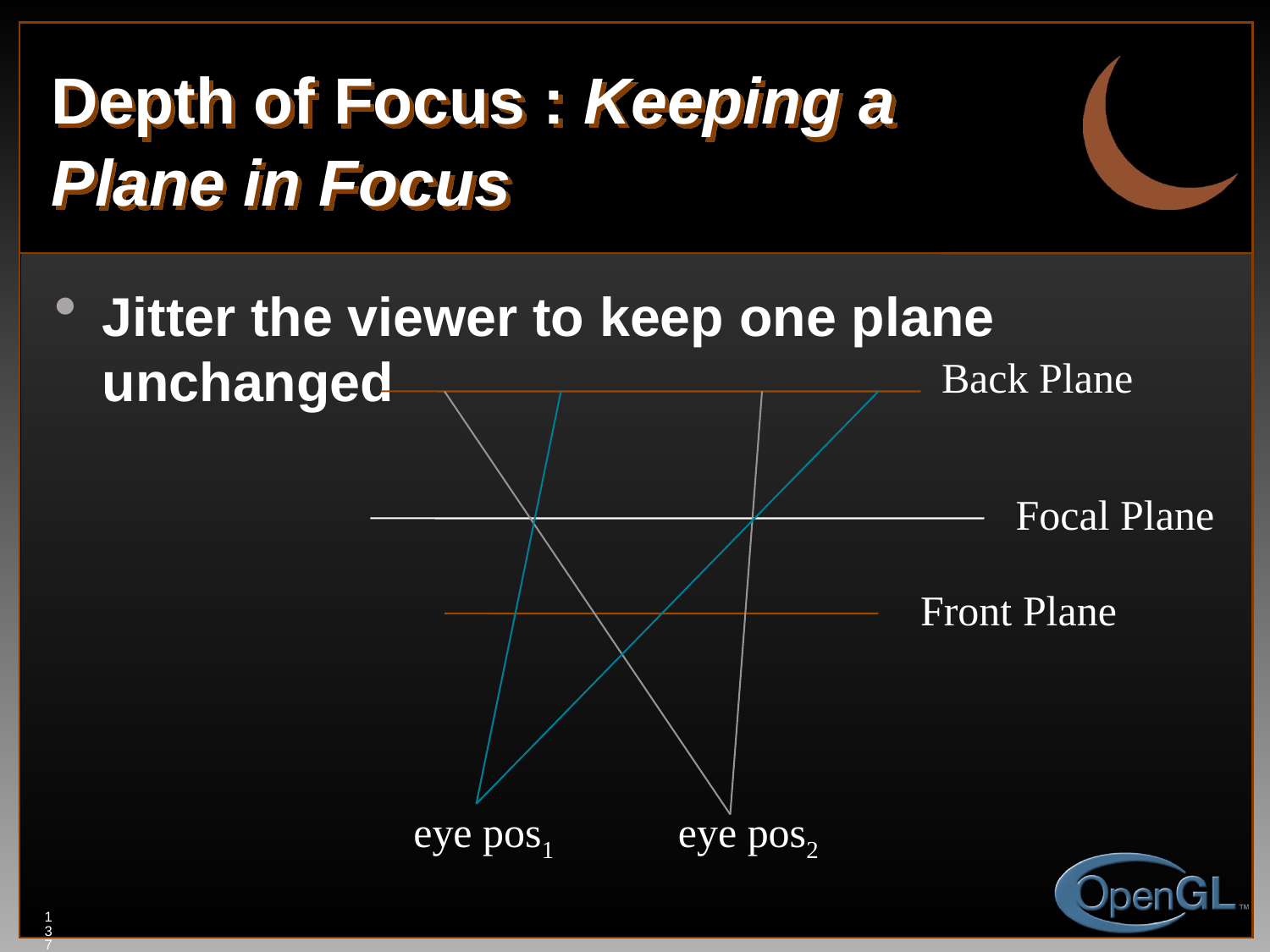

# Depth of Focus : Keeping a Plane in Focus
Jitter the viewer to keep one plane unchanged
Back Plane

Focal Plane

Front Plane

eye pos1
eye pos2
137